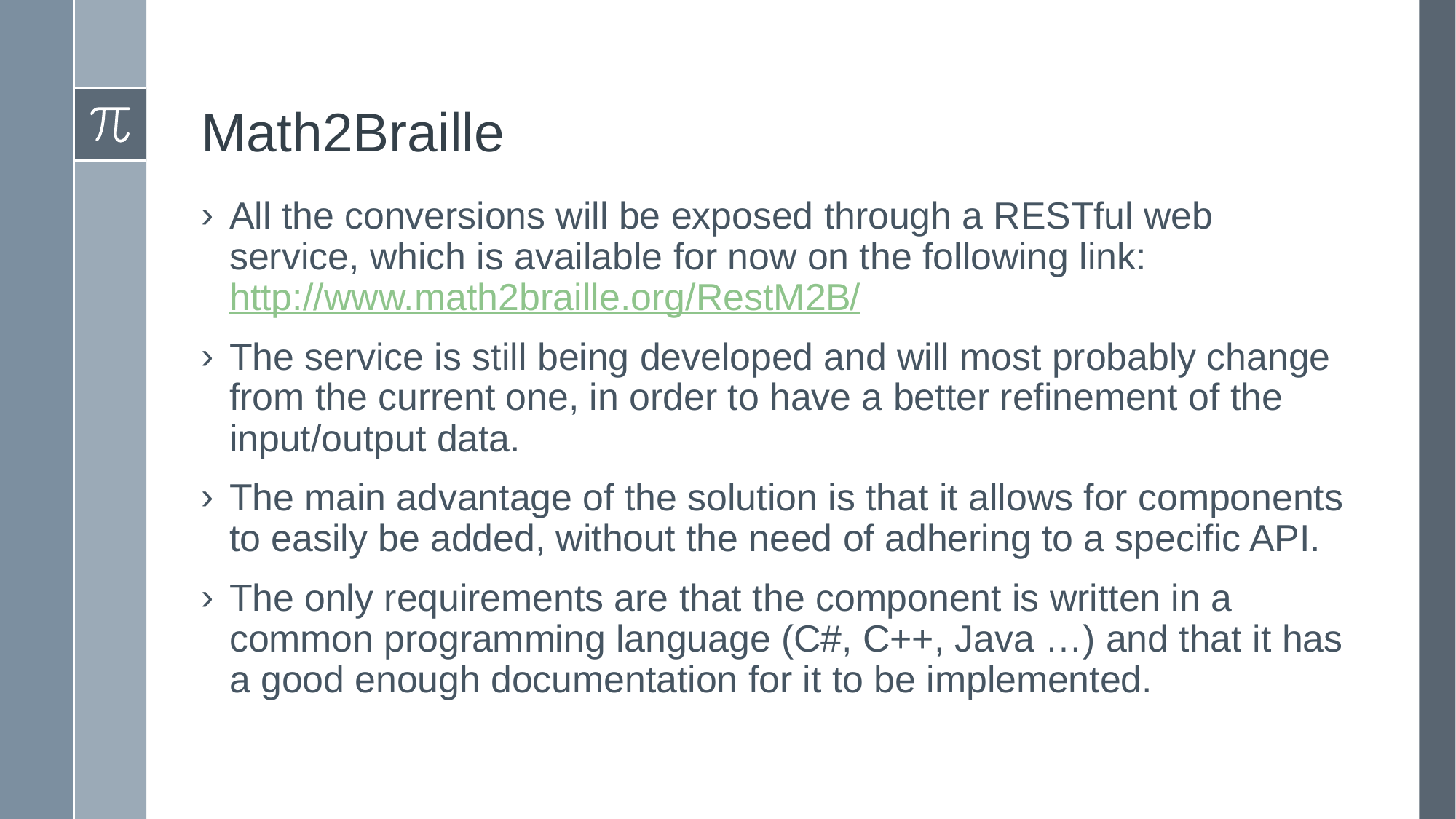

# Math2Braille
All the conversions will be exposed through a RESTful web service, which is available for now on the following link: http://www.math2braille.org/RestM2B/
The service is still being developed and will most probably change from the current one, in order to have a better refinement of the input/output data.
The main advantage of the solution is that it allows for components to easily be added, without the need of adhering to a specific API.
The only requirements are that the component is written in a common programming language (C#, C++, Java …) and that it has a good enough documentation for it to be implemented.